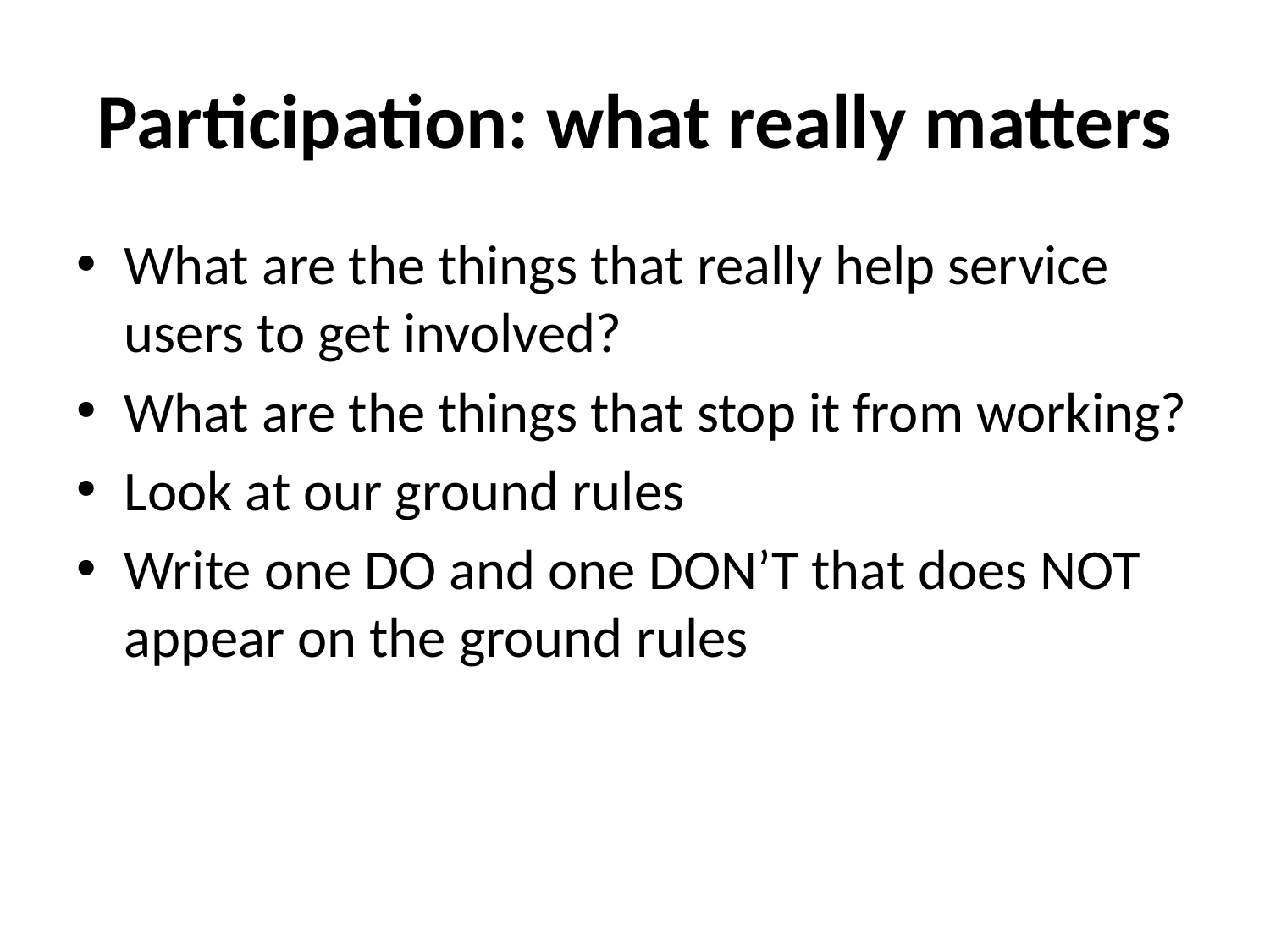

# Participation: what really matters
What are the things that really help service users to get involved?
What are the things that stop it from working?
Look at our ground rules
Write one DO and one DON’T that does NOT appear on the ground rules